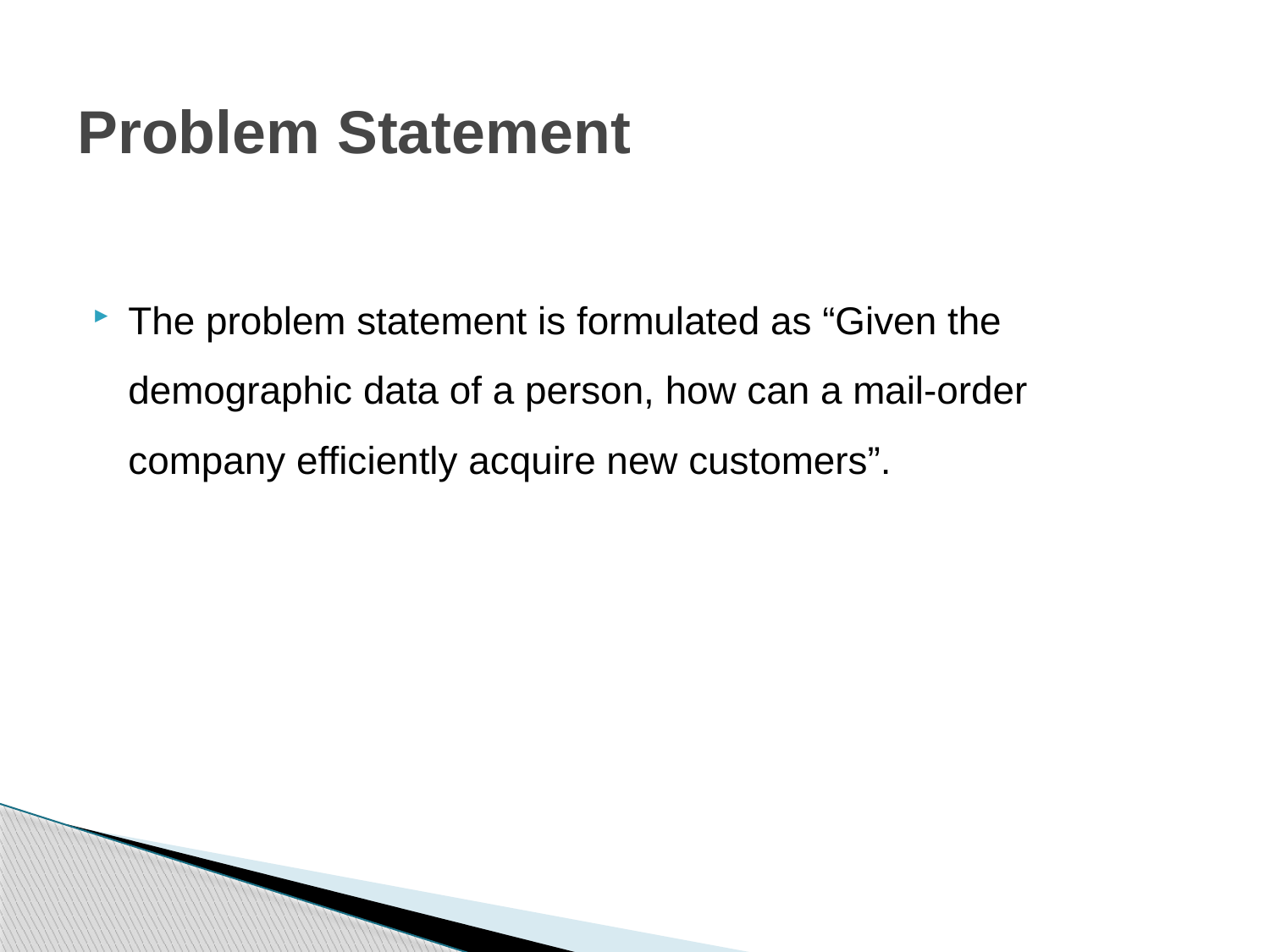

# Problem Statement
The problem statement is formulated as “Given the demographic data of a person, how can a mail-order company efficiently acquire new customers”.